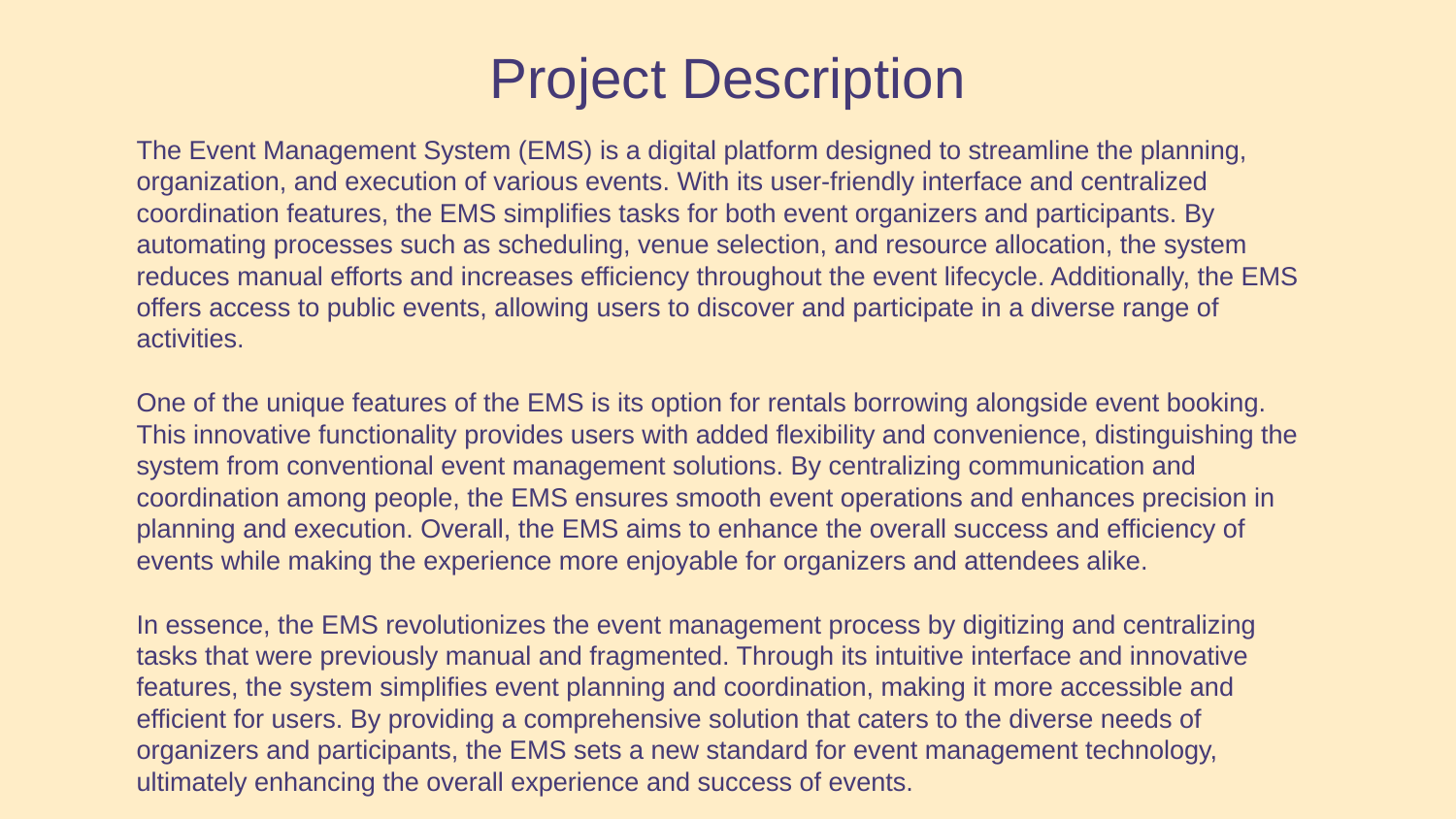

# Project Description
The Event Management System (EMS) is a digital platform designed to streamline the planning, organization, and execution of various events. With its user-friendly interface and centralized coordination features, the EMS simplifies tasks for both event organizers and participants. By automating processes such as scheduling, venue selection, and resource allocation, the system reduces manual efforts and increases efficiency throughout the event lifecycle. Additionally, the EMS offers access to public events, allowing users to discover and participate in a diverse range of activities.
One of the unique features of the EMS is its option for rentals borrowing alongside event booking. This innovative functionality provides users with added flexibility and convenience, distinguishing the system from conventional event management solutions. By centralizing communication and coordination among people, the EMS ensures smooth event operations and enhances precision in planning and execution. Overall, the EMS aims to enhance the overall success and efficiency of events while making the experience more enjoyable for organizers and attendees alike.
In essence, the EMS revolutionizes the event management process by digitizing and centralizing tasks that were previously manual and fragmented. Through its intuitive interface and innovative features, the system simplifies event planning and coordination, making it more accessible and efficient for users. By providing a comprehensive solution that caters to the diverse needs of organizers and participants, the EMS sets a new standard for event management technology, ultimately enhancing the overall experience and success of events.